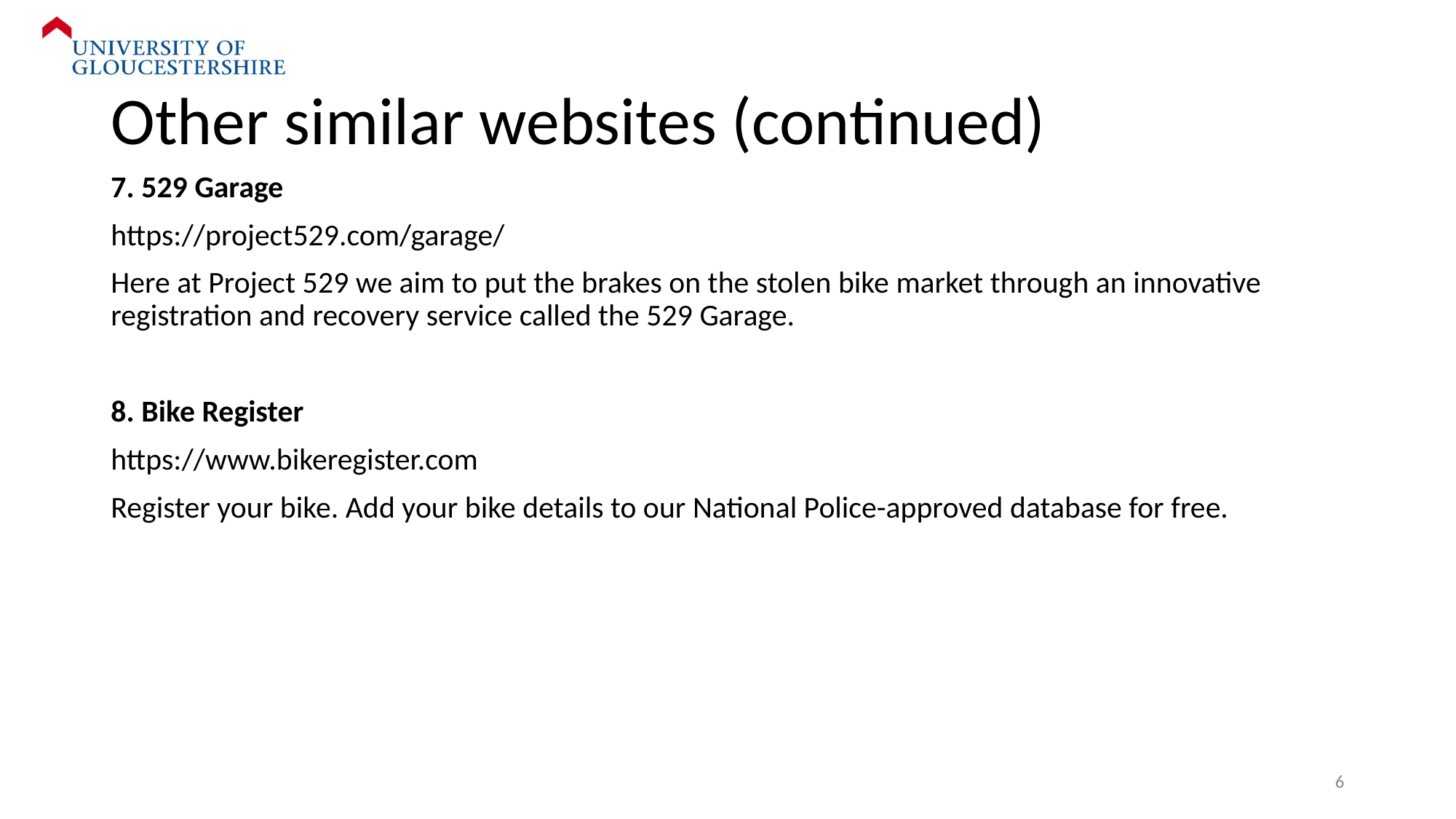

# Other similar websites (continued)
7. 529 Garage
https://project529.com/garage/
Here at Project 529 we aim to put the brakes on the stolen bike market through an innovative registration and recovery service called the 529 Garage.

8. Bike Register
https://www.bikeregister.com
Register your bike. Add your bike details to our National Police-approved database for free.
6